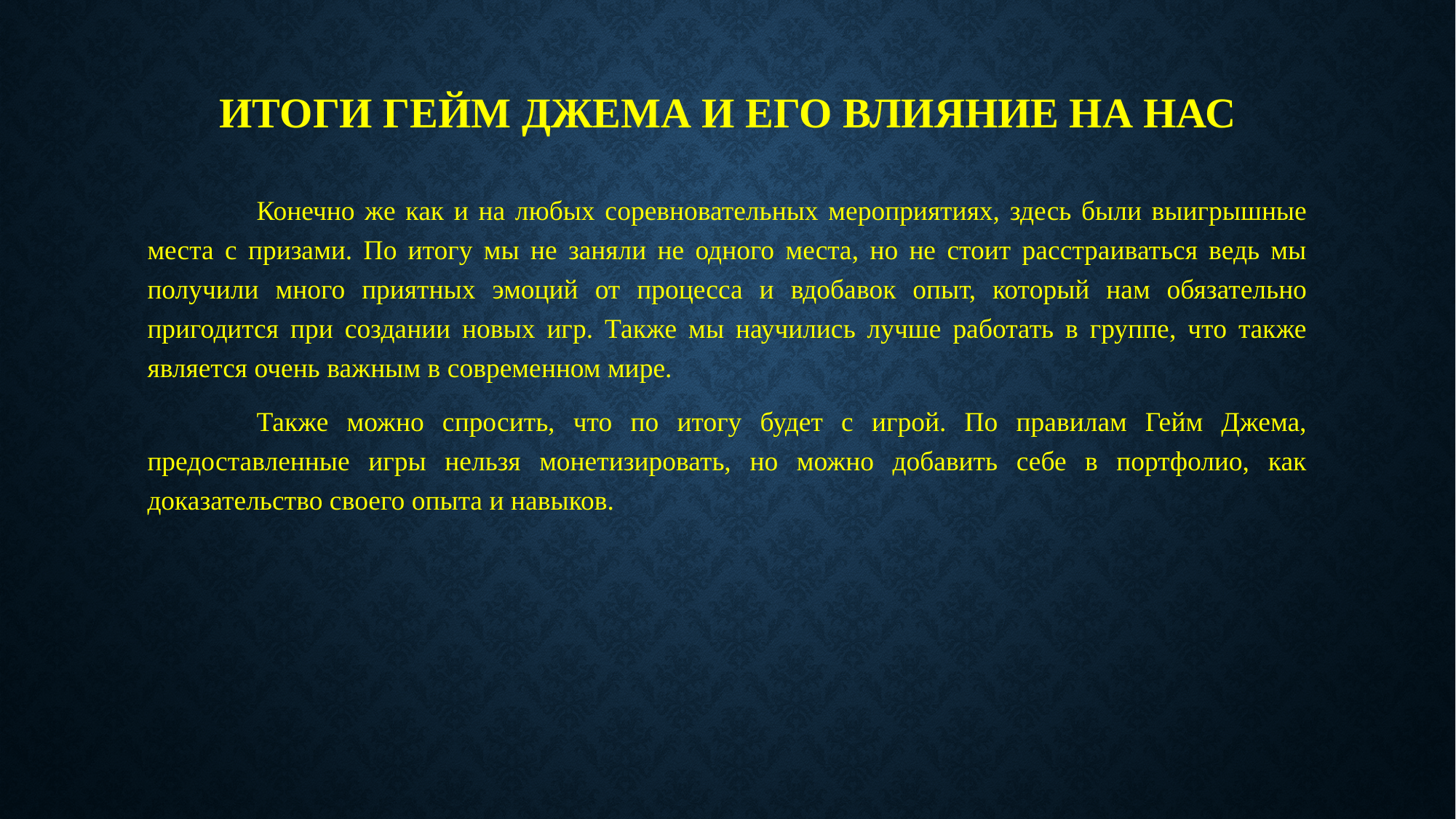

# Итоги Гейм Джема и его влияние на нас
	Конечно же как и на любых соревновательных мероприятиях, здесь были выигрышные места с призами. По итогу мы не заняли не одного места, но не стоит расстраиваться ведь мы получили много приятных эмоций от процесса и вдобавок опыт, который нам обязательно пригодится при создании новых игр. Также мы научились лучше работать в группе, что также является очень важным в современном мире.
	Также можно спросить, что по итогу будет с игрой. По правилам Гейм Джема, предоставленные игры нельзя монетизировать, но можно добавить себе в портфолио, как доказательство своего опыта и навыков.